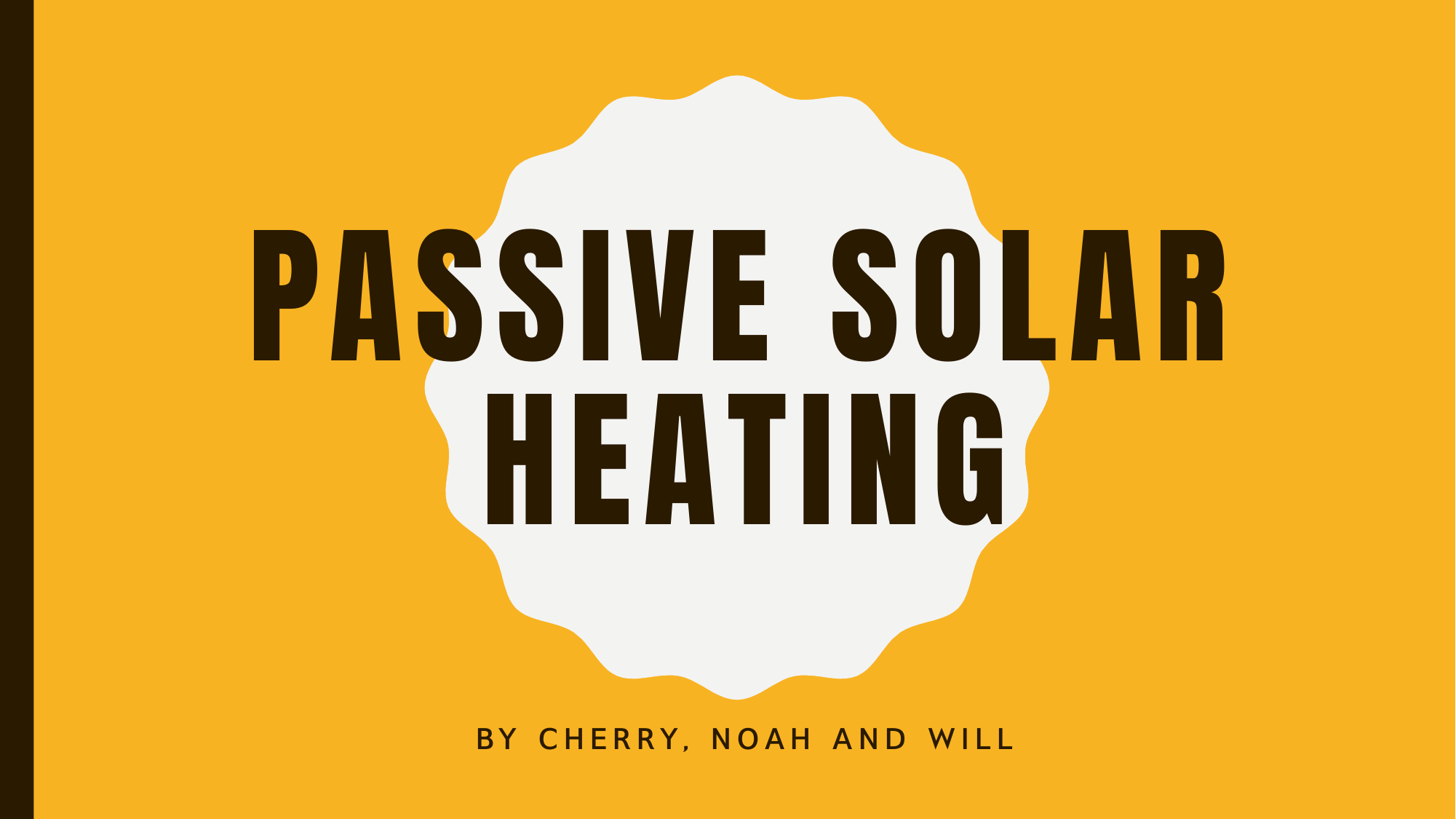

# Passive solar heating
By Cherry, Noah and Will